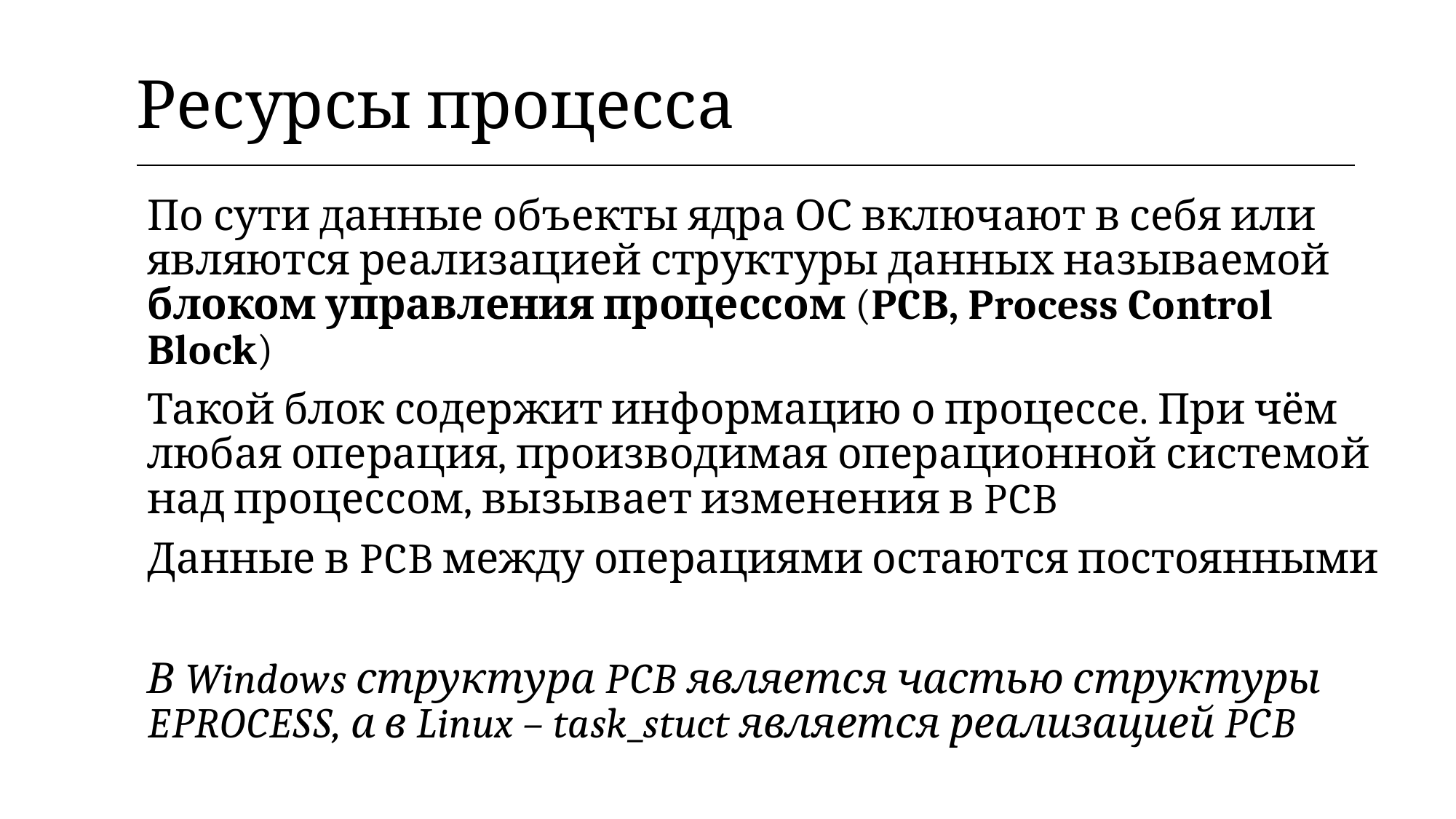

| Ресурсы процесса |
| --- |
По сути данные объекты ядра ОС включают в себя или являются реализацией структуры данных называемой блоком управления процессом (PCB, Process Control Block)
Такой блок содержит информацию о процессе. При чём любая операция, производимая операционной системой над процессом, вызывает изменения в PCB
Данные в PCB между операциями остаются постоянными

В Windows структура PCB является частью структуры EPROCESS, а в Linux – task_stuct является реализацией PCB